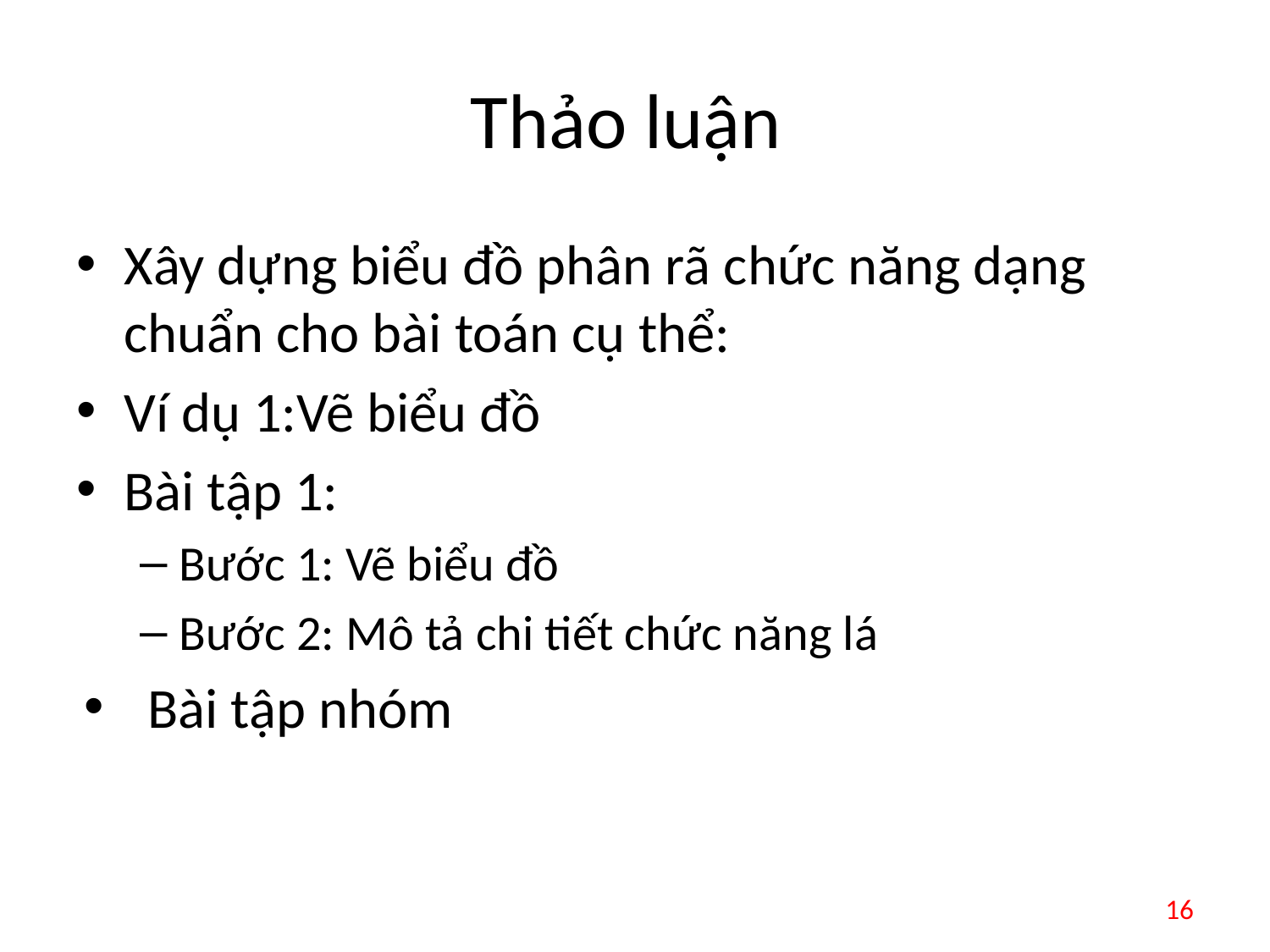

# Thảo luận
Xây dựng biểu đồ phân rã chức năng dạng chuẩn cho bài toán cụ thể:
Ví dụ 1:Vẽ biểu đồ
Bài tập 1:
Bước 1: Vẽ biểu đồ
Bước 2: Mô tả chi tiết chức năng lá
Bài tập nhóm
16